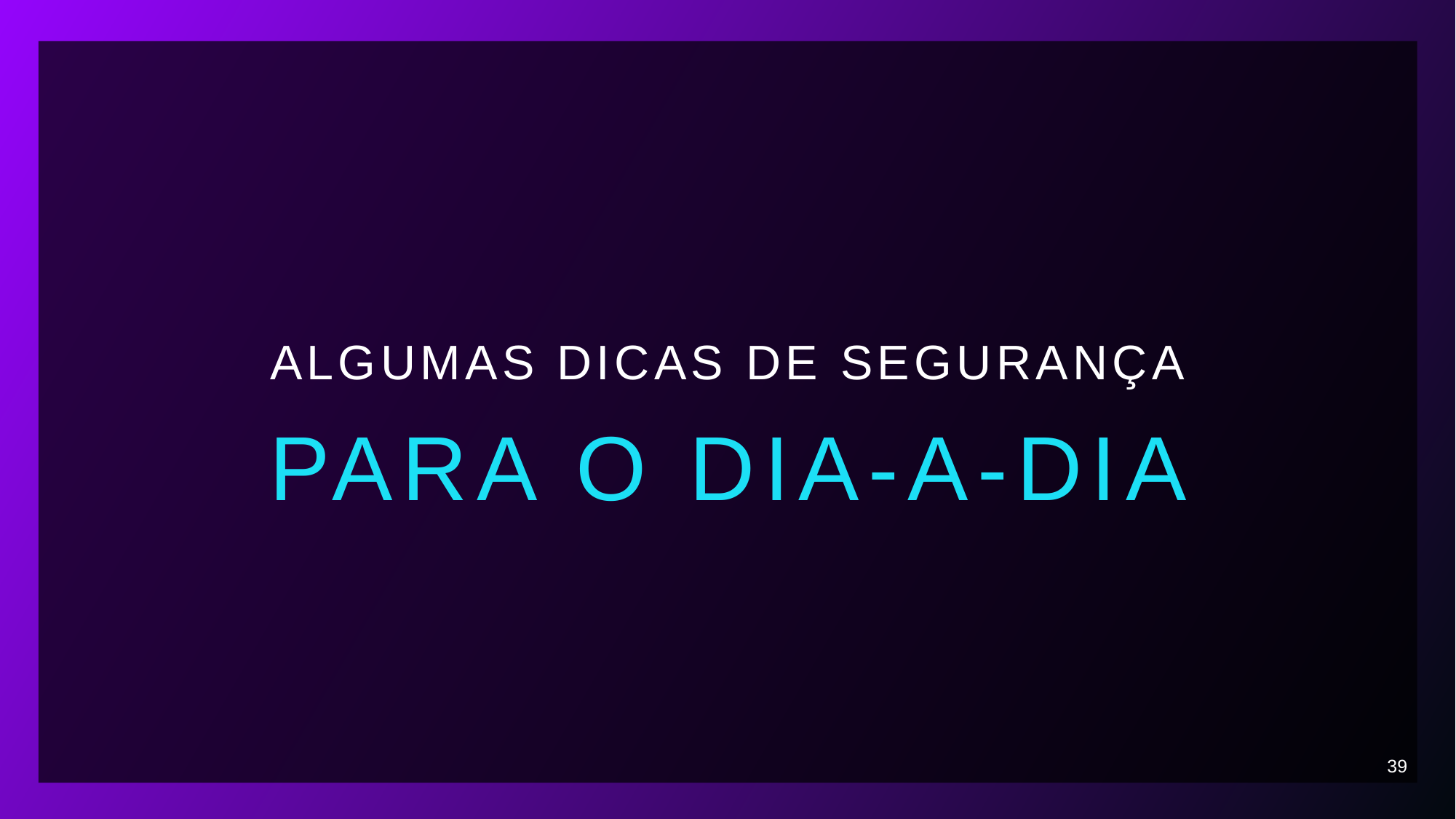

# Algumas Dicas de segurança
Para o dia-a-dia
39